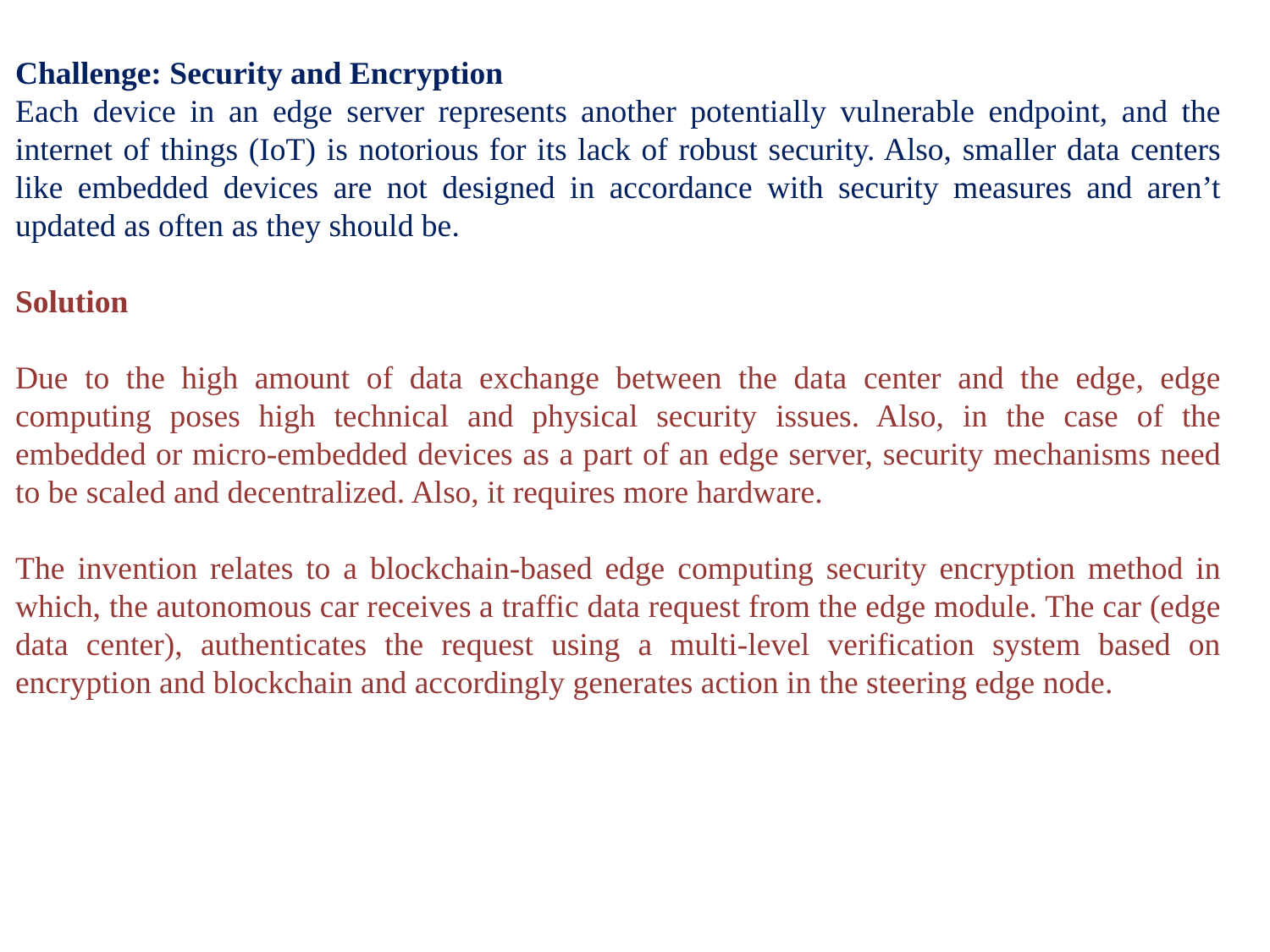

Challenge: Security and Encryption
Each device in an edge server represents another potentially vulnerable endpoint, and the internet of things (IoT) is notorious for its lack of robust security. Also, smaller data centers like embedded devices are not designed in accordance with security measures and aren’t updated as often as they should be.

Solution

Due to the high amount of data exchange between the data center and the edge, edge computing poses high technical and physical security issues. Also, in the case of the embedded or micro-embedded devices as a part of an edge server, security mechanisms need to be scaled and decentralized. Also, it requires more hardware.

The invention relates to a blockchain-based edge computing security encryption method in which, the autonomous car receives a traffic data request from the edge module. The car (edge data center), authenticates the request using a multi-level verification system based on encryption and blockchain and accordingly generates action in the steering edge node.